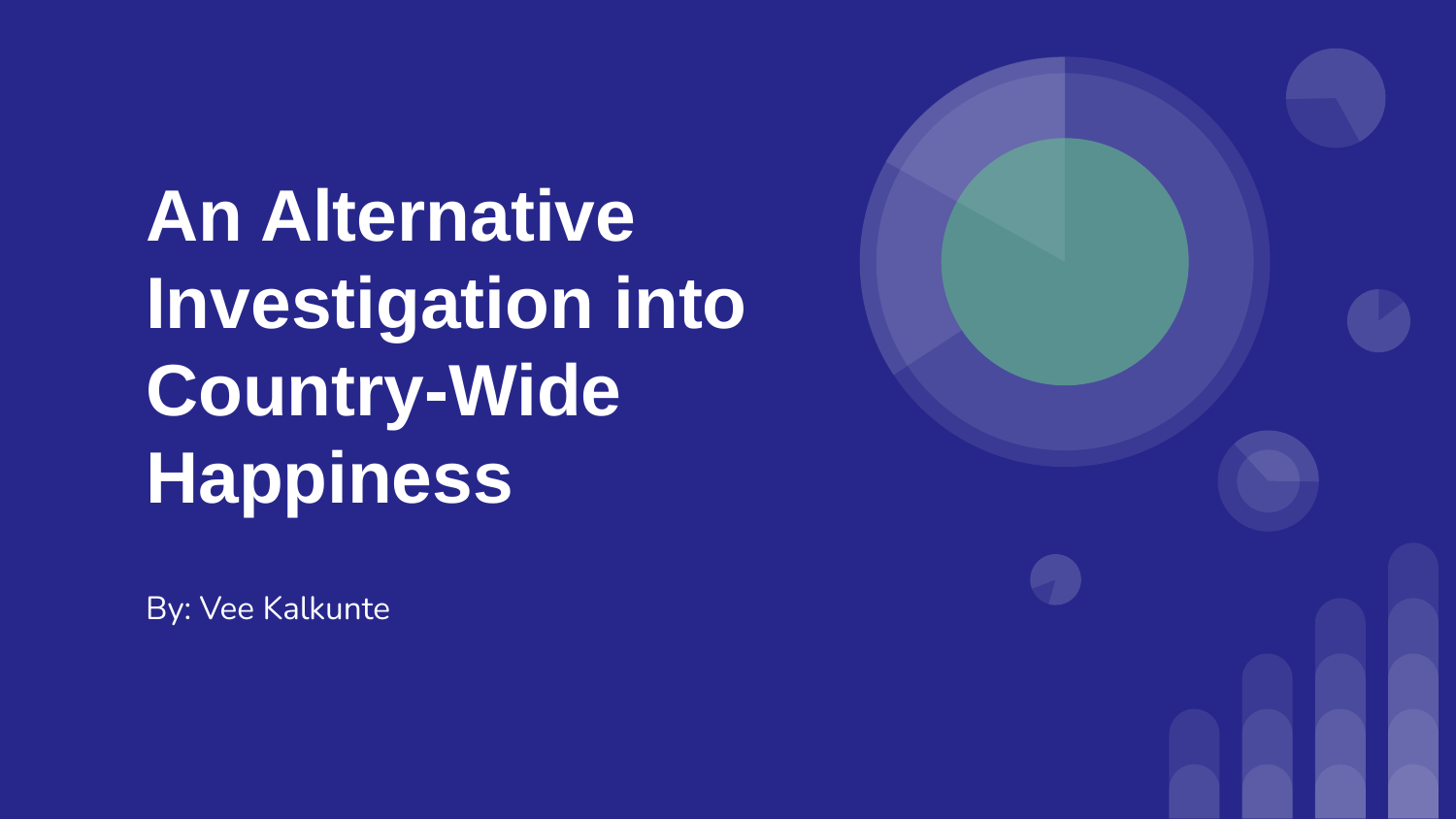

# An Alternative Investigation into Country-Wide Happiness
By: Vee Kalkunte